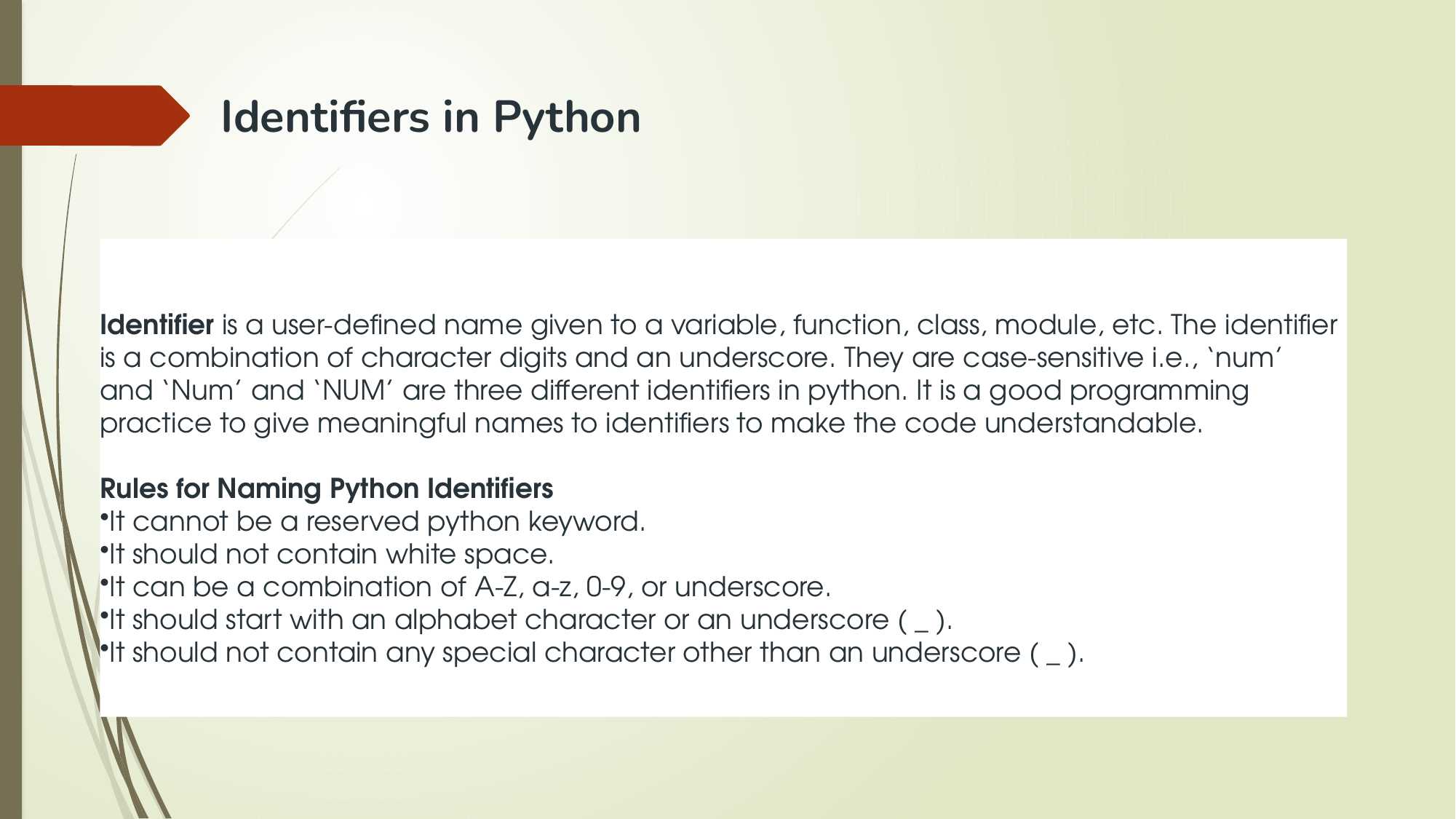

# Identifiers in Python

Identifier is a user-defined name given to a variable, function, class, module, etc. The identifier is a combination of character digits and an underscore. They are case-sensitive i.e., ‘num’ and ‘Num’ and ‘NUM’ are three different identifiers in python. It is a good programming practice to give meaningful names to identifiers to make the code understandable.

Rules for Naming Python Identifiers
It cannot be a reserved python keyword.
It should not contain white space.
It can be a combination of A-Z, a-z, 0-9, or underscore.
It should start with an alphabet character or an underscore ( _ ).
It should not contain any special character other than an underscore ( _ ).